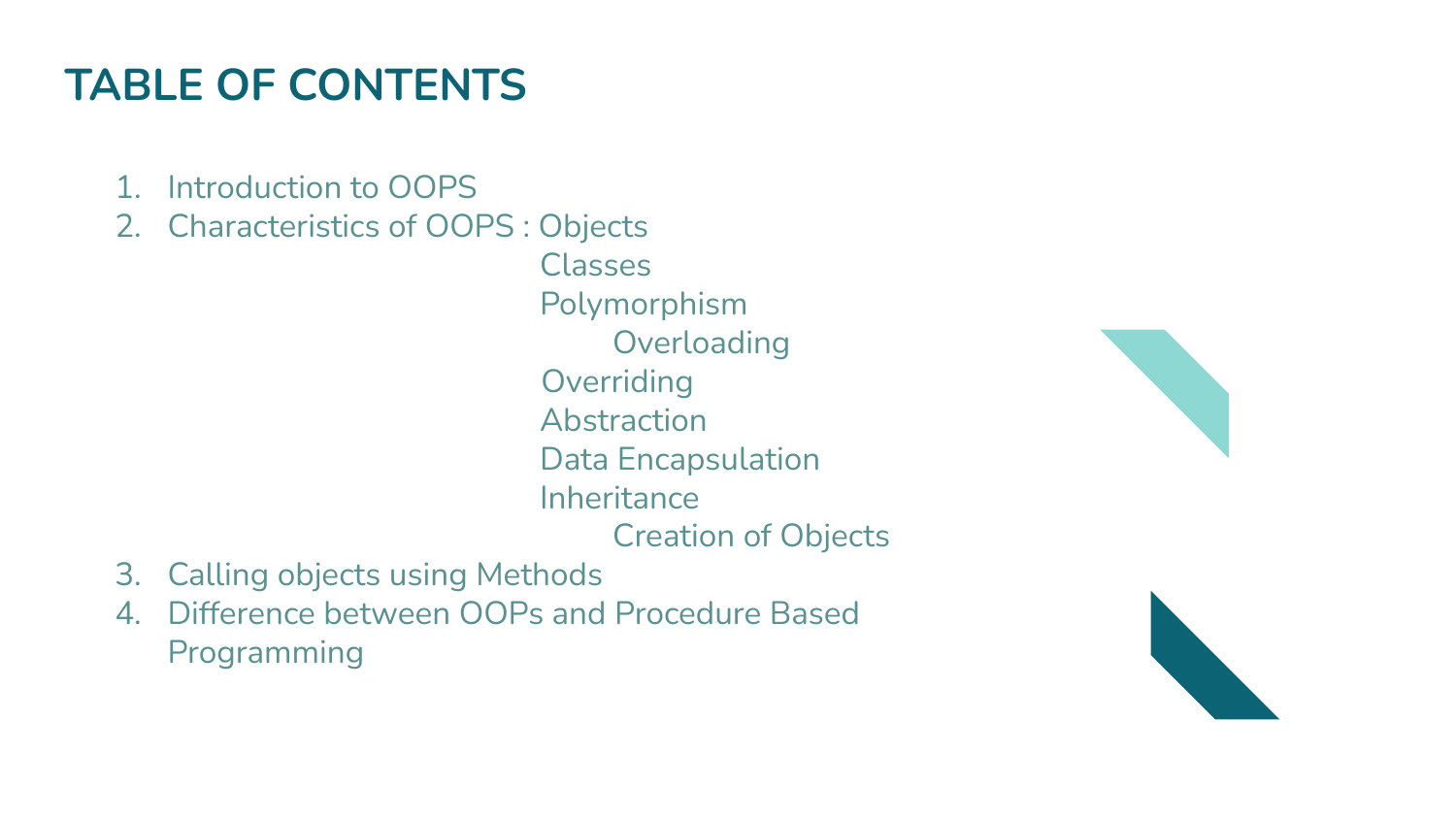

TABLE OF CONTENTS
Introduction to OOPS
Characteristics of OOPS : Objects
 Classes
 Polymorphism
     	 Overloading
          Overriding
 Abstraction
 Data Encapsulation
 Inheritance
     	 Creation of Objects
Calling objects using Methods
Difference between OOPs and Procedure Based Programming